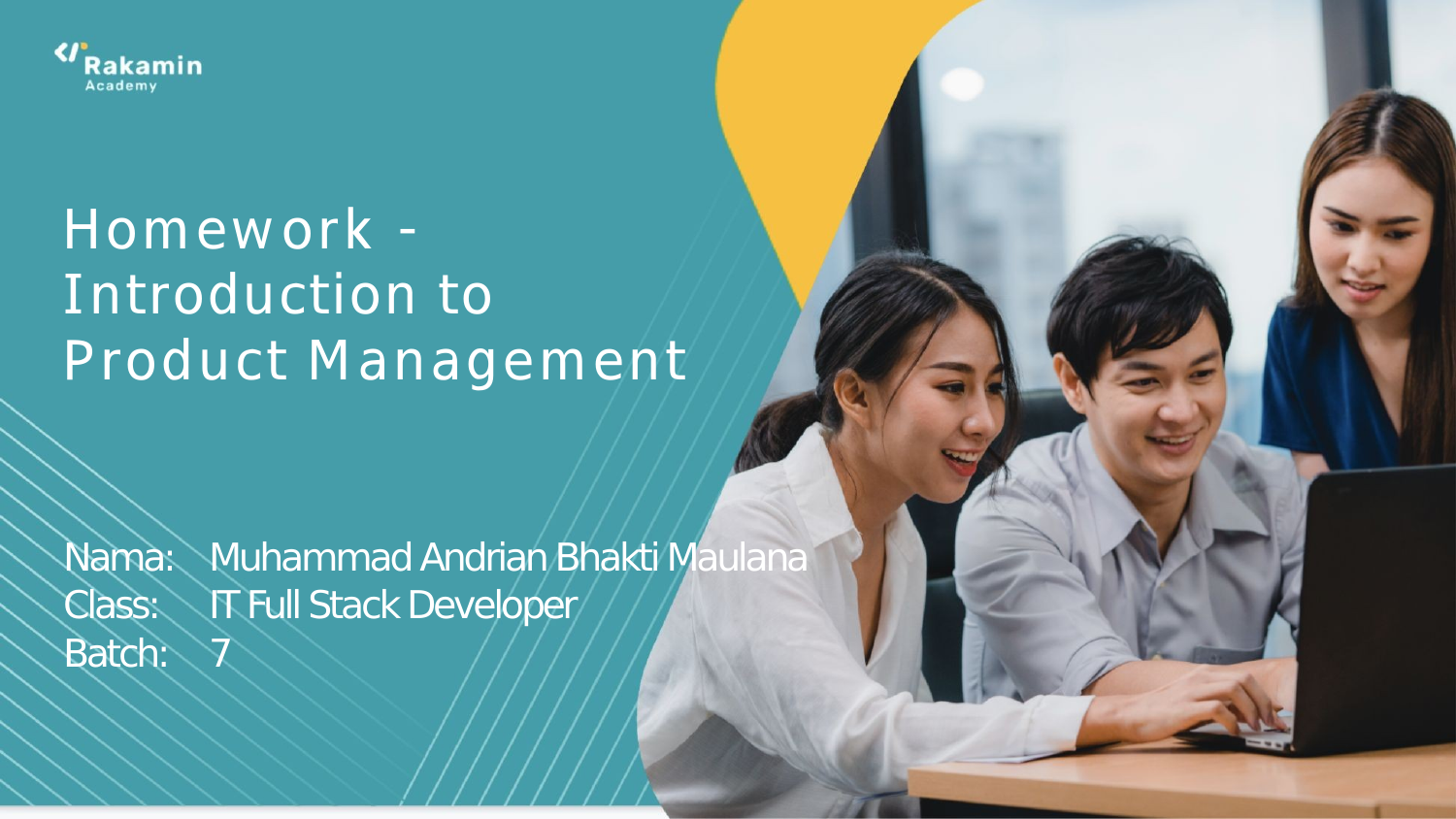

Homework -  Introduction to  Product Management
Nama:	Muhammad Andrian Bhakti Maulana
Class:	IT Full Stack Developer
Batch:	7